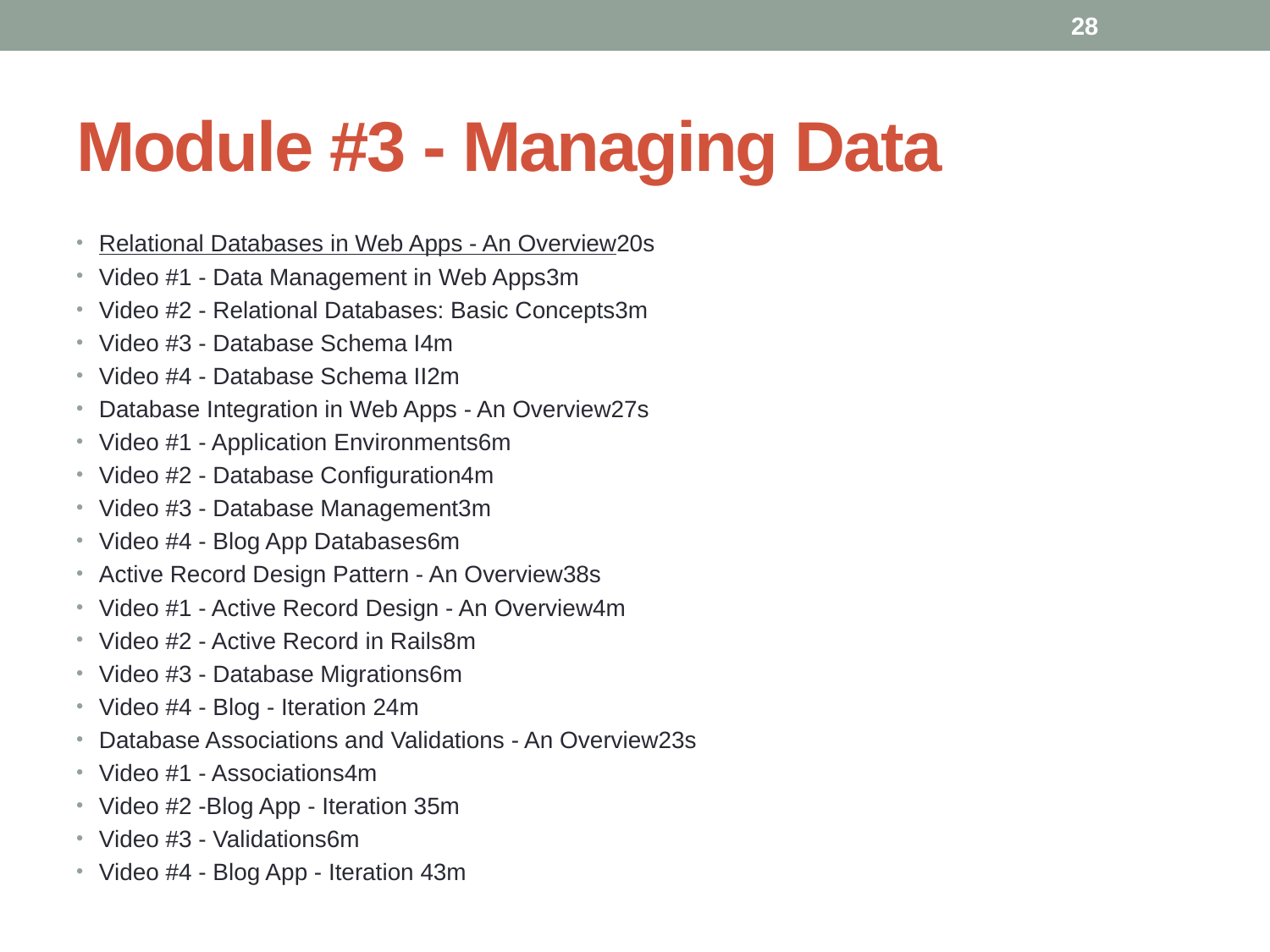

28
# Module #3 - Managing Data
Relational Databases in Web Apps - An Overview20s
Video #1 - Data Management in Web Apps3m
Video #2 - Relational Databases: Basic Concepts3m
Video #3 - Database Schema I4m
Video #4 - Database Schema II2m
Database Integration in Web Apps - An Overview27s
Video #1 - Application Environments6m
Video #2 - Database Configuration4m
Video #3 - Database Management3m
Video #4 - Blog App Databases6m
Active Record Design Pattern - An Overview38s
Video #1 - Active Record Design - An Overview4m
Video #2 - Active Record in Rails8m
Video #3 - Database Migrations6m
Video #4 - Blog - Iteration 24m
Database Associations and Validations - An Overview23s
Video #1 - Associations4m
Video #2 -Blog App - Iteration 35m
Video #3 - Validations6m
Video #4 - Blog App - Iteration 43m